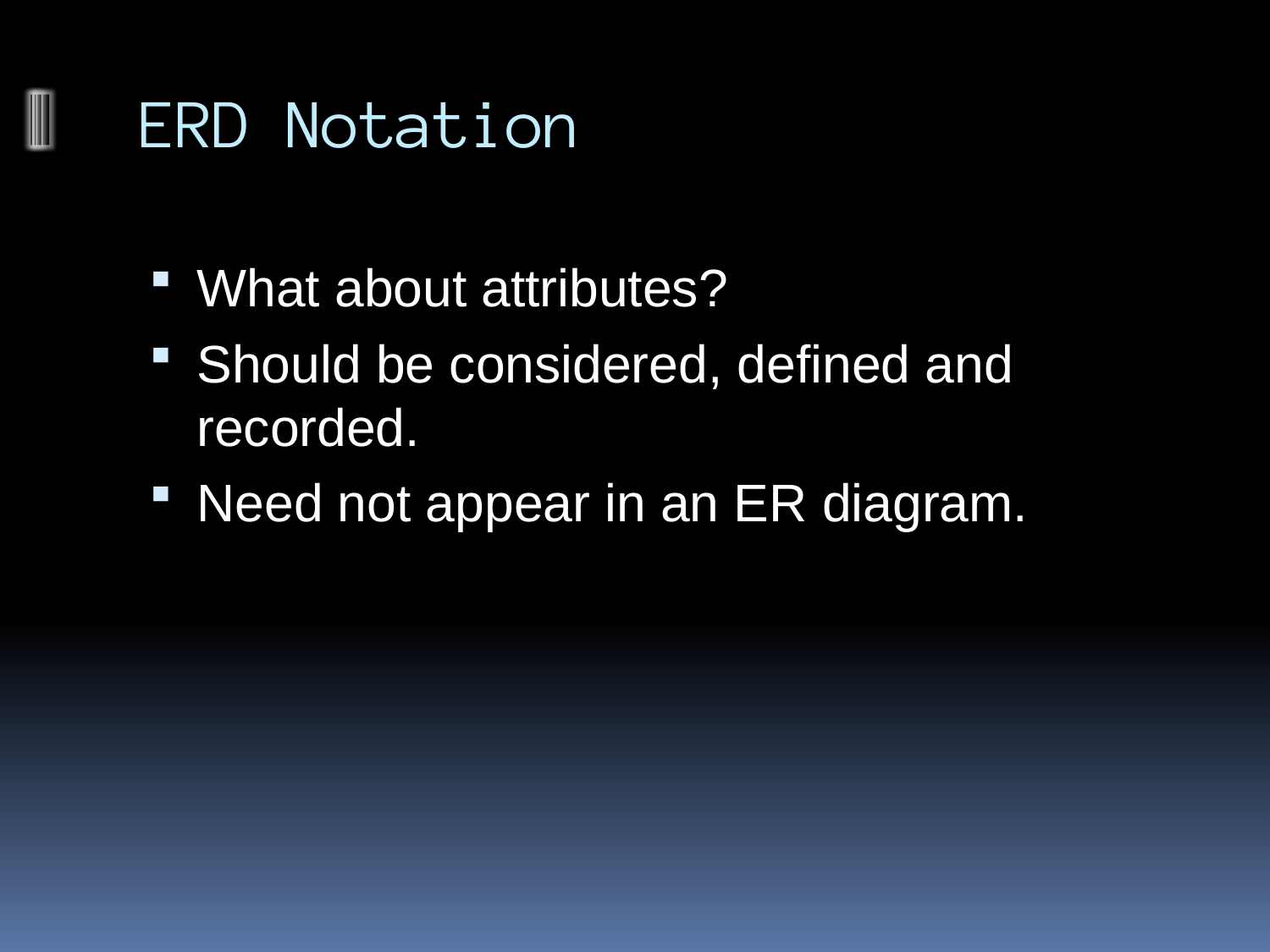

# ERD Notation
What about attributes?
Should be considered, defined and recorded.
Need not appear in an ER diagram.